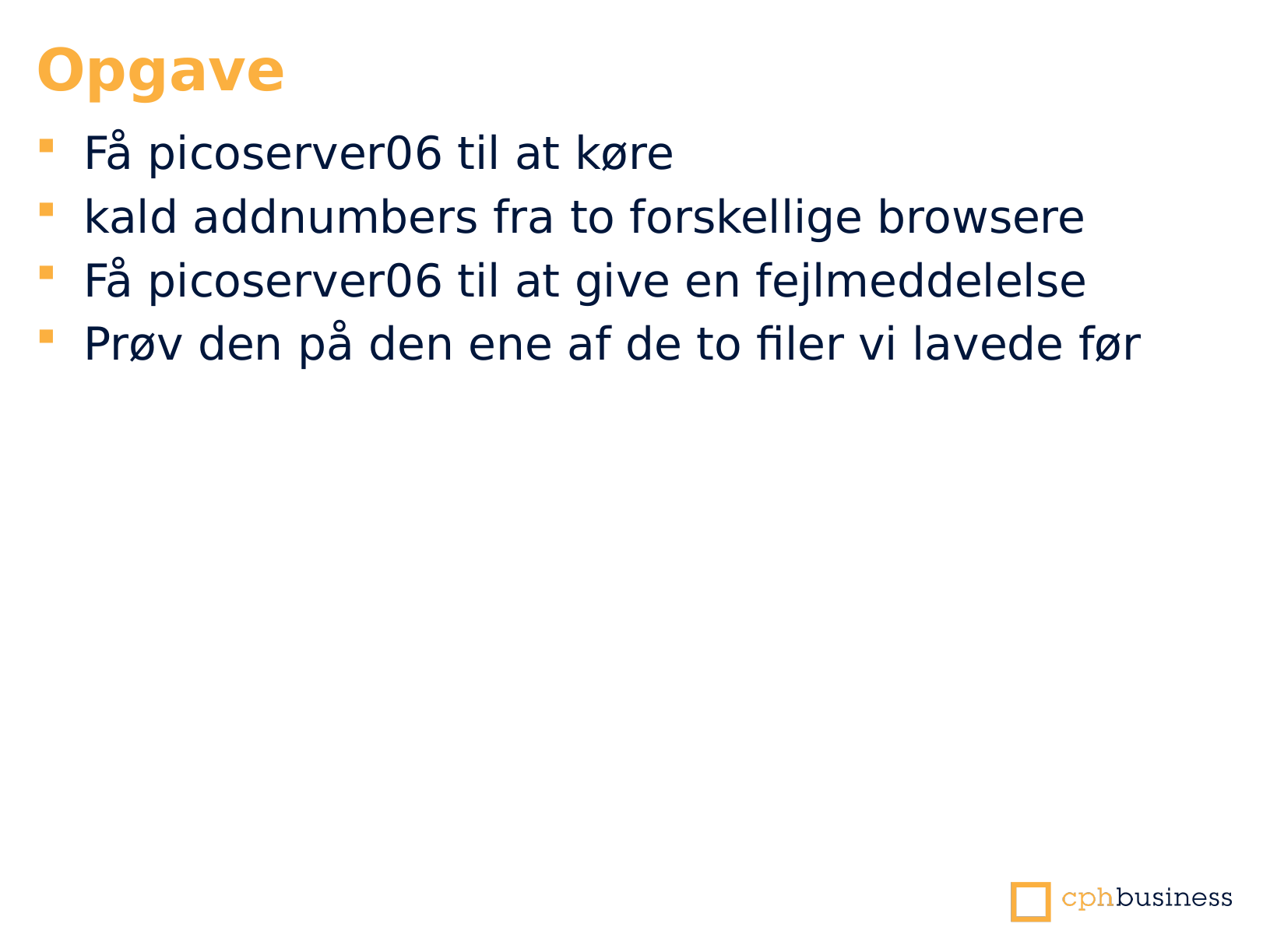

Opgave
Få picoserver06 til at køre
kald addnumbers fra to forskellige browsere
Få picoserver06 til at give en fejlmeddelelse
Prøv den på den ene af de to filer vi lavede før